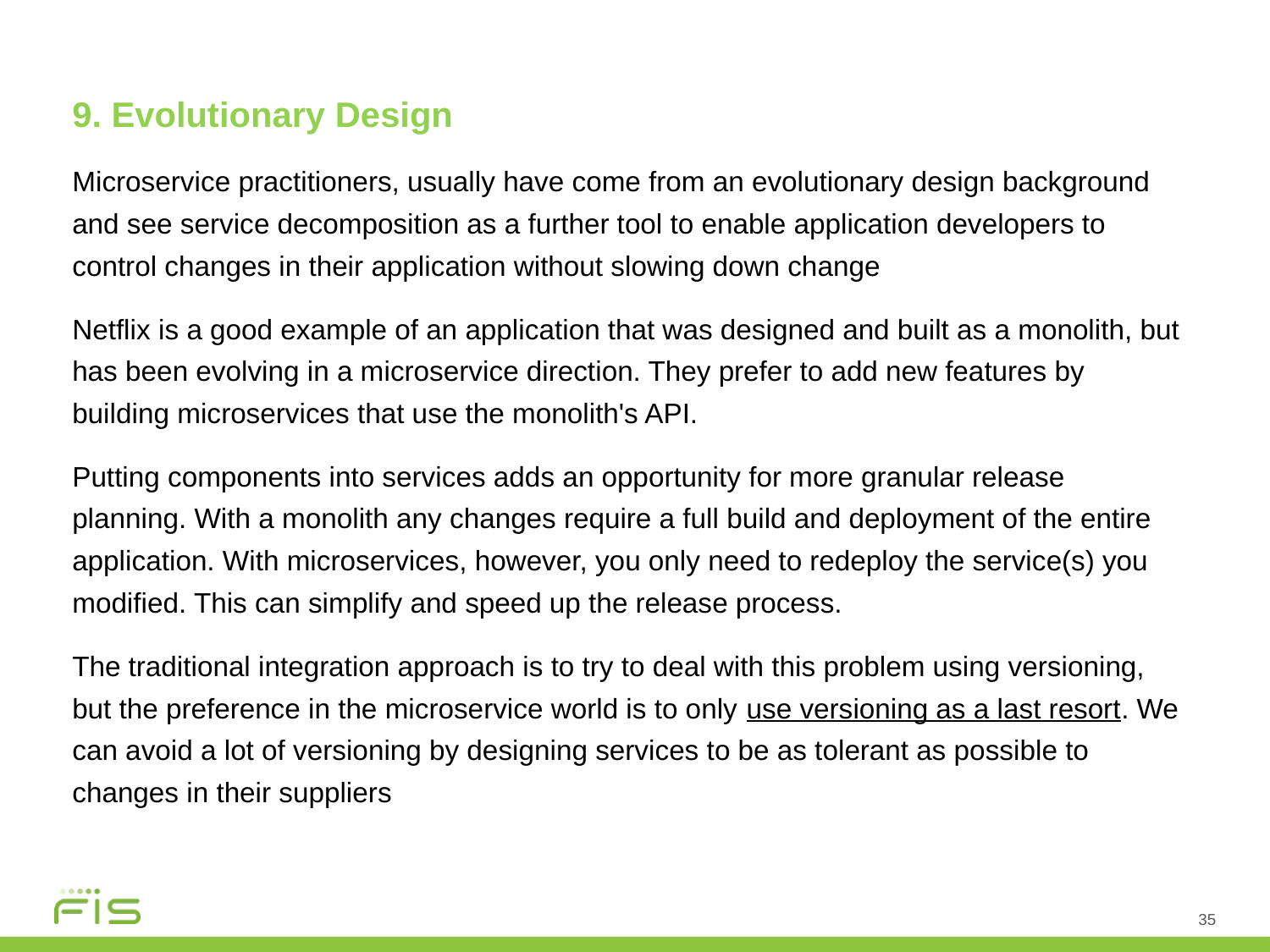

9. Evolutionary Design
Microservice practitioners, usually have come from an evolutionary design background and see service decomposition as a further tool to enable application developers to control changes in their application without slowing down change
Netflix is a good example of an application that was designed and built as a monolith, but has been evolving in a microservice direction. They prefer to add new features by building microservices that use the monolith's API.
Putting components into services adds an opportunity for more granular release planning. With a monolith any changes require a full build and deployment of the entire application. With microservices, however, you only need to redeploy the service(s) you modified. This can simplify and speed up the release process.
The traditional integration approach is to try to deal with this problem using versioning, but the preference in the microservice world is to only use versioning as a last resort. We can avoid a lot of versioning by designing services to be as tolerant as possible to changes in their suppliers

35